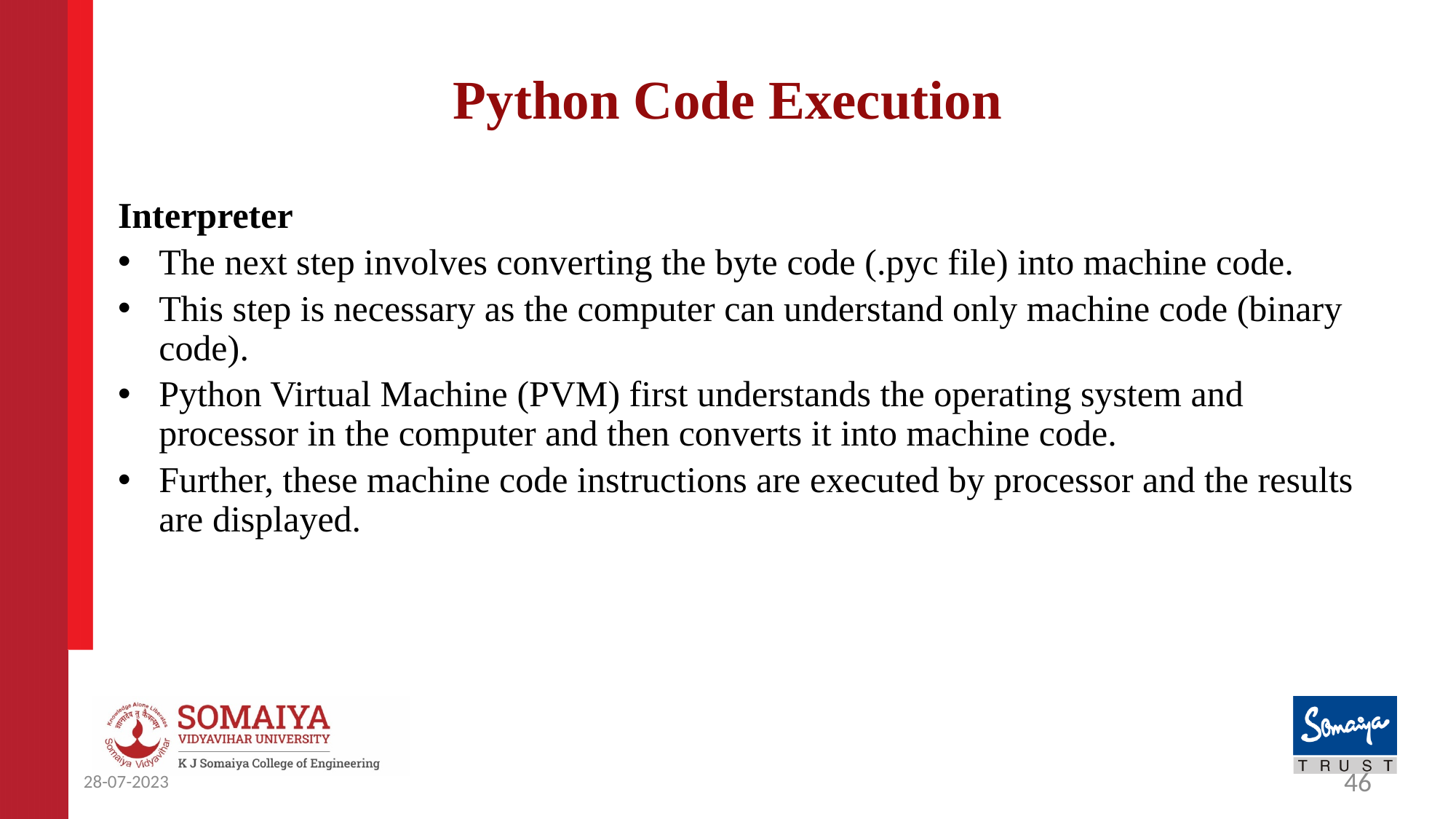

# Python Code Execution
Interpreter
The next step involves converting the byte code (.pyc file) into machine code.
This step is necessary as the computer can understand only machine code (binary code).
Python Virtual Machine (PVM) first understands the operating system and processor in the computer and then converts it into machine code.
Further, these machine code instructions are executed by processor and the results are displayed.

28-07-2023
46